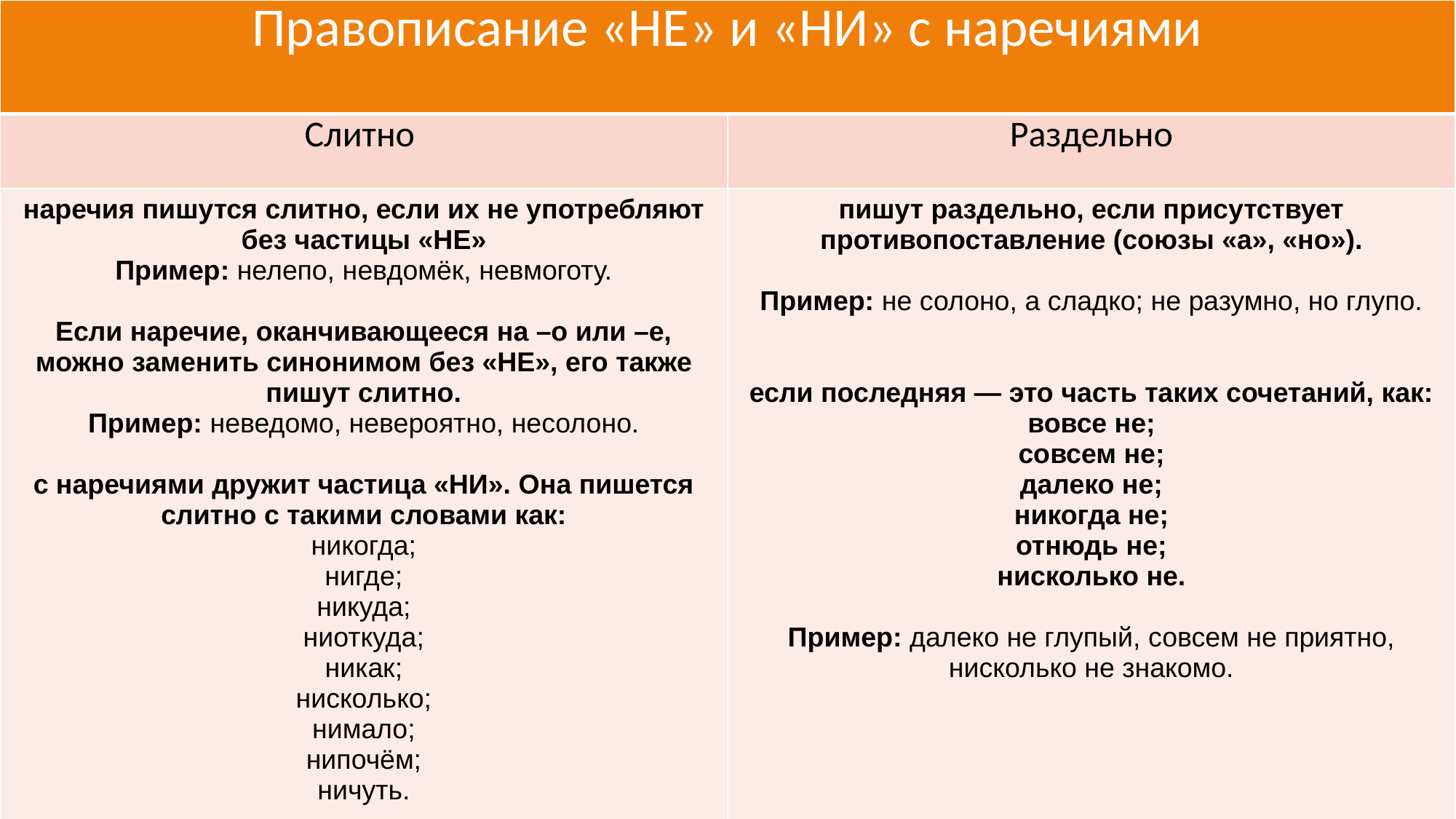

| Правописание «НЕ» и «НИ» с наречиями |  |
| --- | --- |
| Слитно | Раздельно |
| наречия пишутся слитно, если их не употребляют без частицы «НЕ» Пример: нелепо, невдомёк, невмоготу. Если наречие, оканчивающееся на –о или –е, можно заменить синонимом без «НЕ», его также пишут слитно. Пример: неведомо, невероятно, несолоно. с наречиями дружит частица «НИ». Она пишется слитно с такими словами как: никогда; нигде; никуда; ниоткуда; никак; нисколько; нимало; нипочём; ничуть. | пишут раздельно, если присутствует противопоставление (союзы «а», «но»). Пример: не солоно, а сладко; не разумно, но глупо. если последняя — это часть таких сочетаний, как: вовсе не; совсем не; далеко не; никогда не; отнюдь не; нисколько не. Пример: далеко не глупый, совсем не приятно, нисколько не знакомо. |